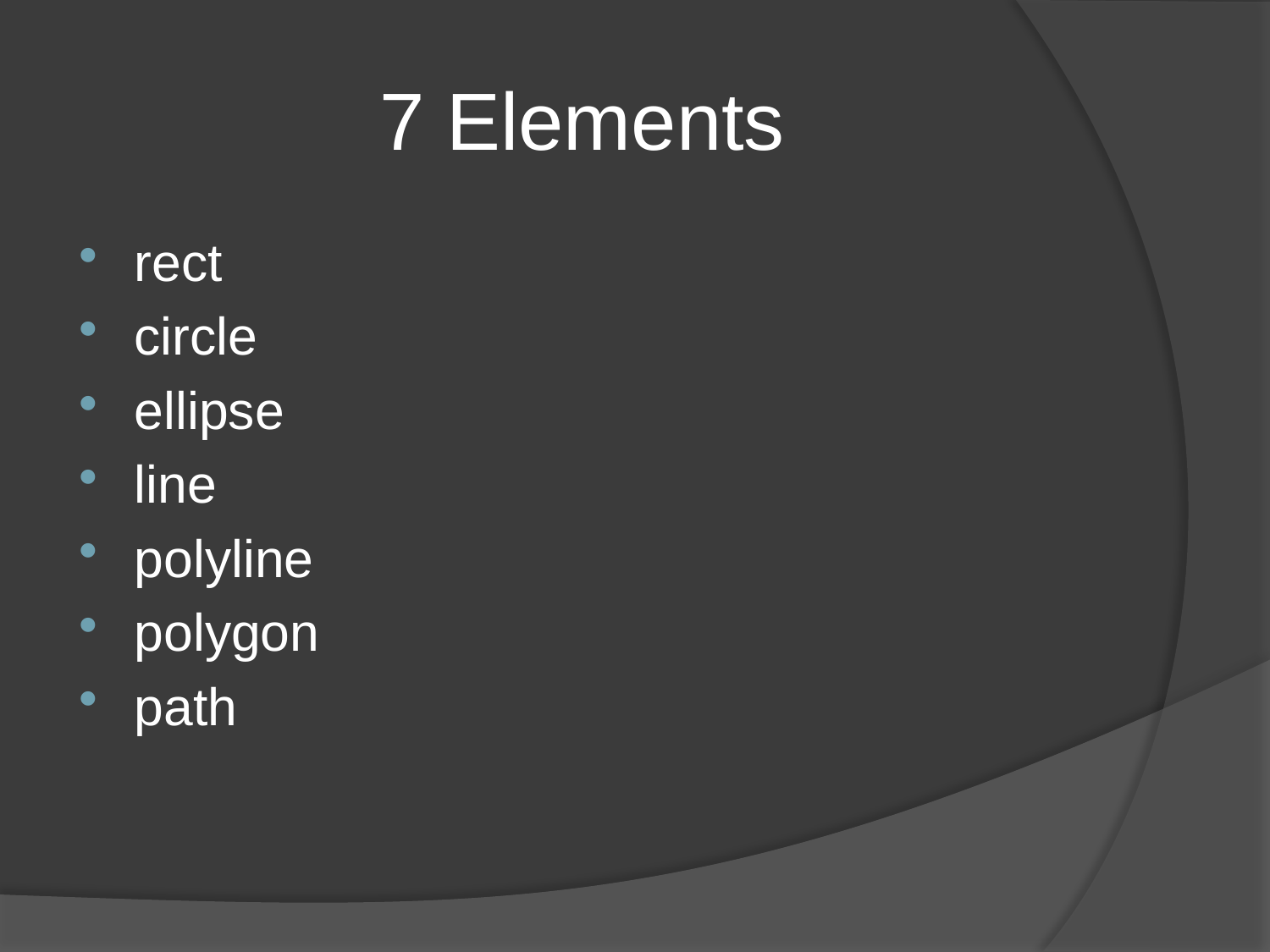

# 7 Elements
rect
circle
ellipse
line
polyline
polygon
path